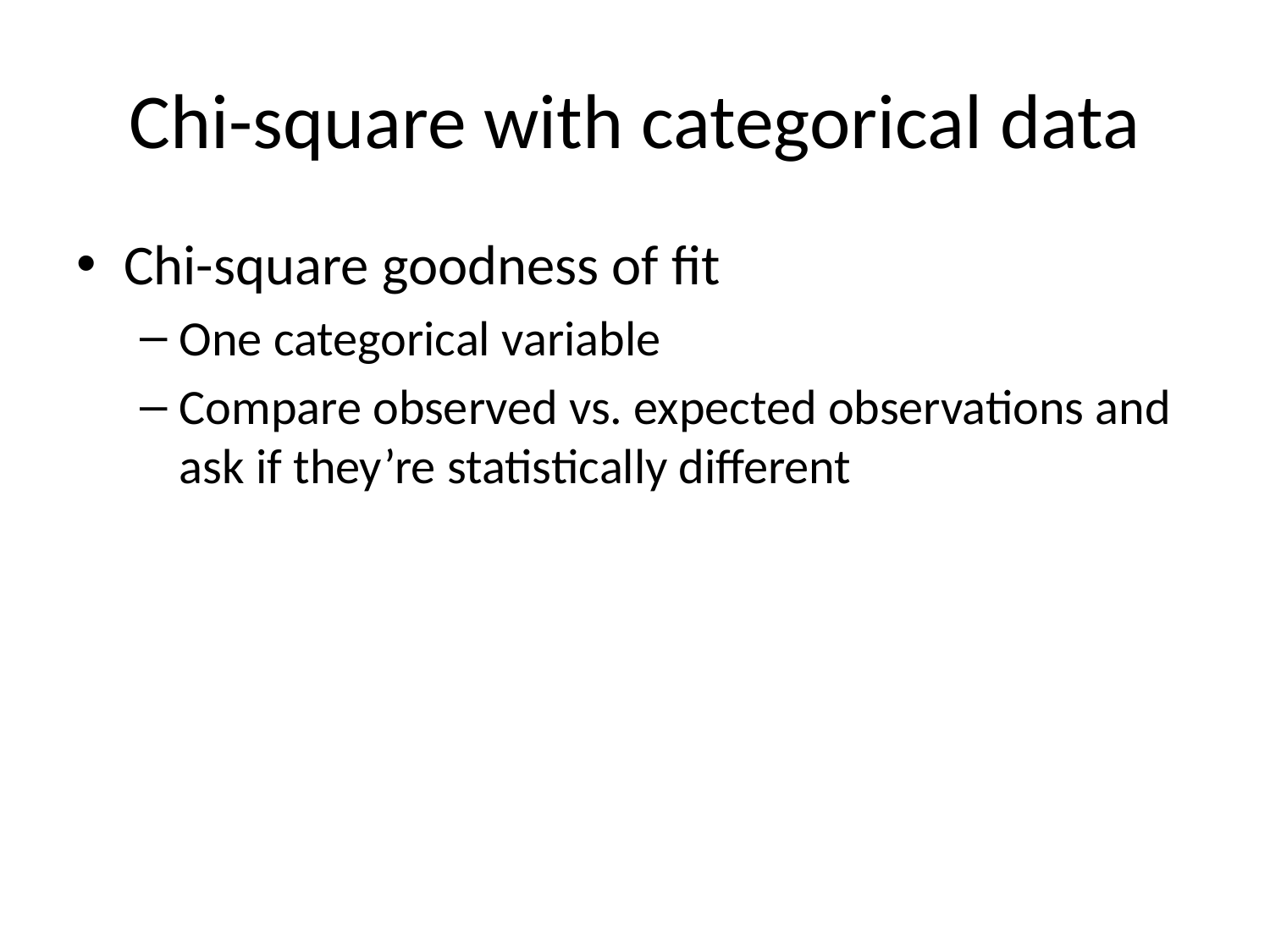

# Chi-square with categorical data
Chi-square goodness of fit
One categorical variable
Compare observed vs. expected observations and ask if they’re statistically different

Chi-square test for independence
Two categorical variables and ask if proportions of one category are different from the other